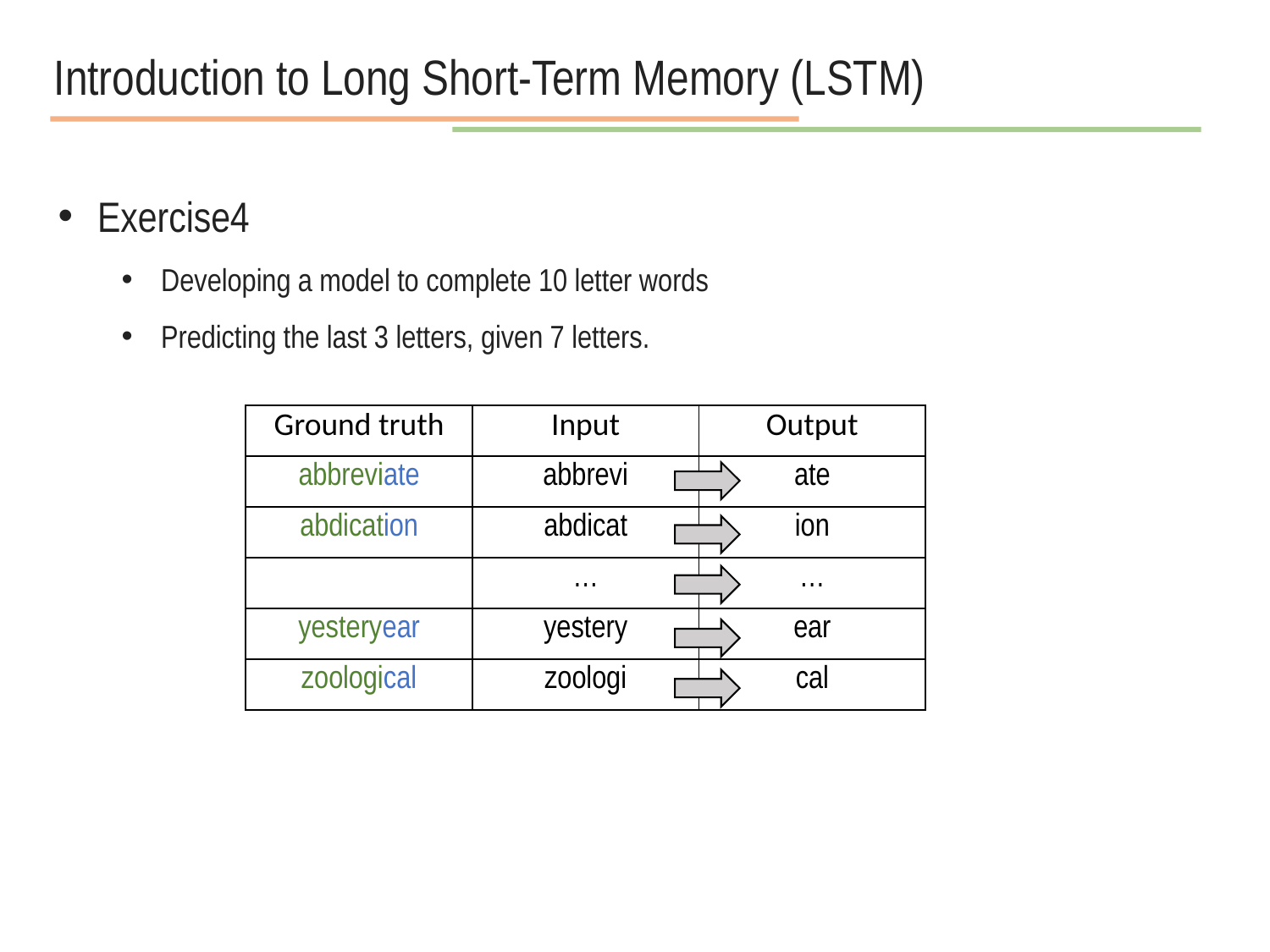

Introduction to Long Short-Term Memory (LSTM)
Exercise4
Developing a model to complete 10 letter words
Predicting the last 3 letters, given 7 letters.
| Ground truth | Input | Output |
| --- | --- | --- |
| abbreviate | abbrevi | ate |
| abdication | abdicat | ion |
|  | … | … |
| yesteryear | yestery | ear |
| zoological | zoologi | cal |